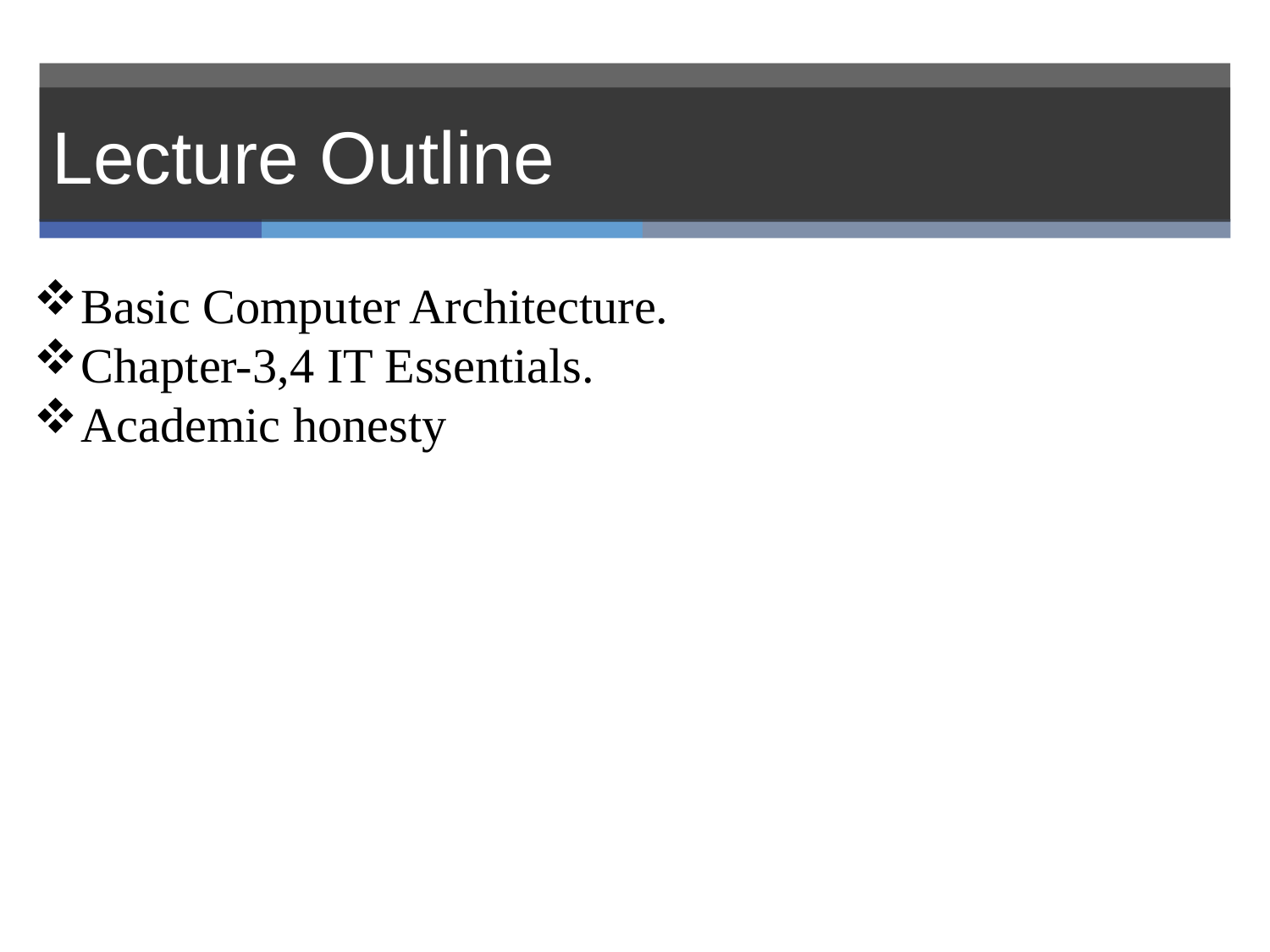

# Lecture Outline

Basic Computer Architecture.
Chapter-3,4 IT Essentials.
Academic honesty